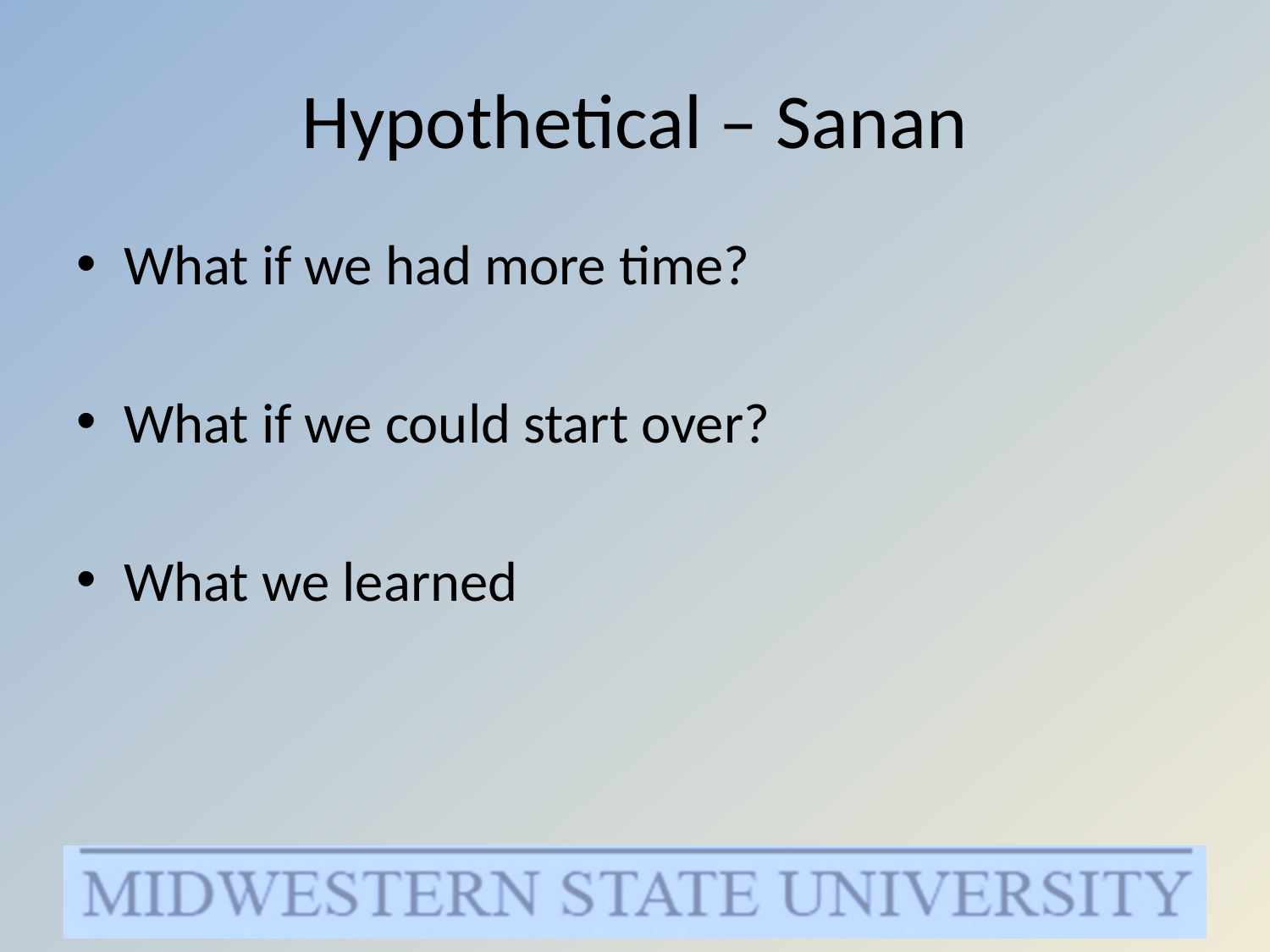

# Hypothetical – Sanan
What if we had more time?

What if we could start over?

What we learned